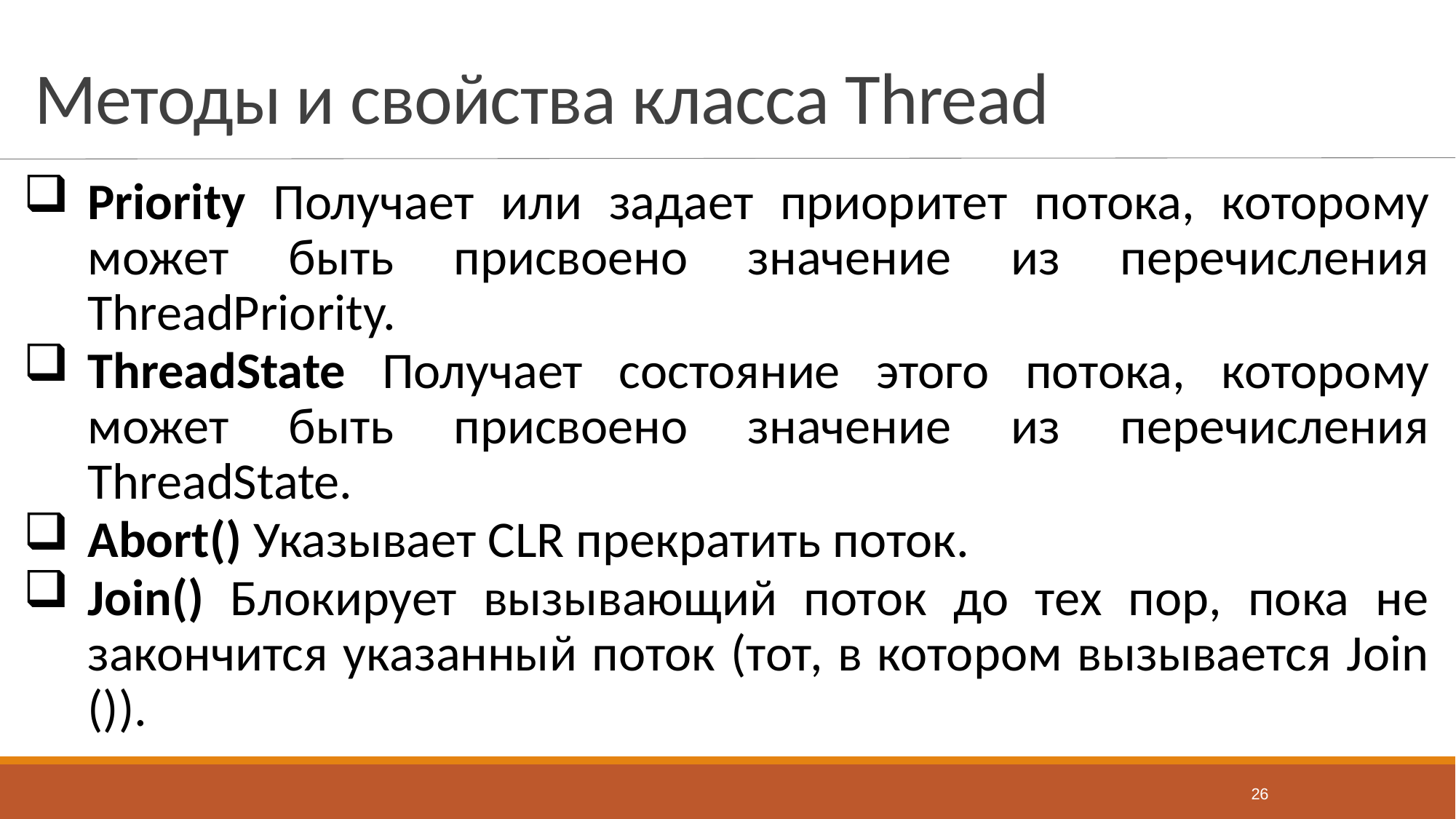

# Методы и свойства класса Thread
Priority Получает или задает приоритет потока, которому может быть присвоено значение из перечисления ThreadPriority.
ThreadState Получает состояние этого потока, которому может быть присвоено значение из перечисления ThreadState.
Abort() Указывает CLR прекратить поток.
Join() Блокирует вызывающий поток до тех пор, пока не закончится указанный поток (тот, в котором вызывается Join ()).
26